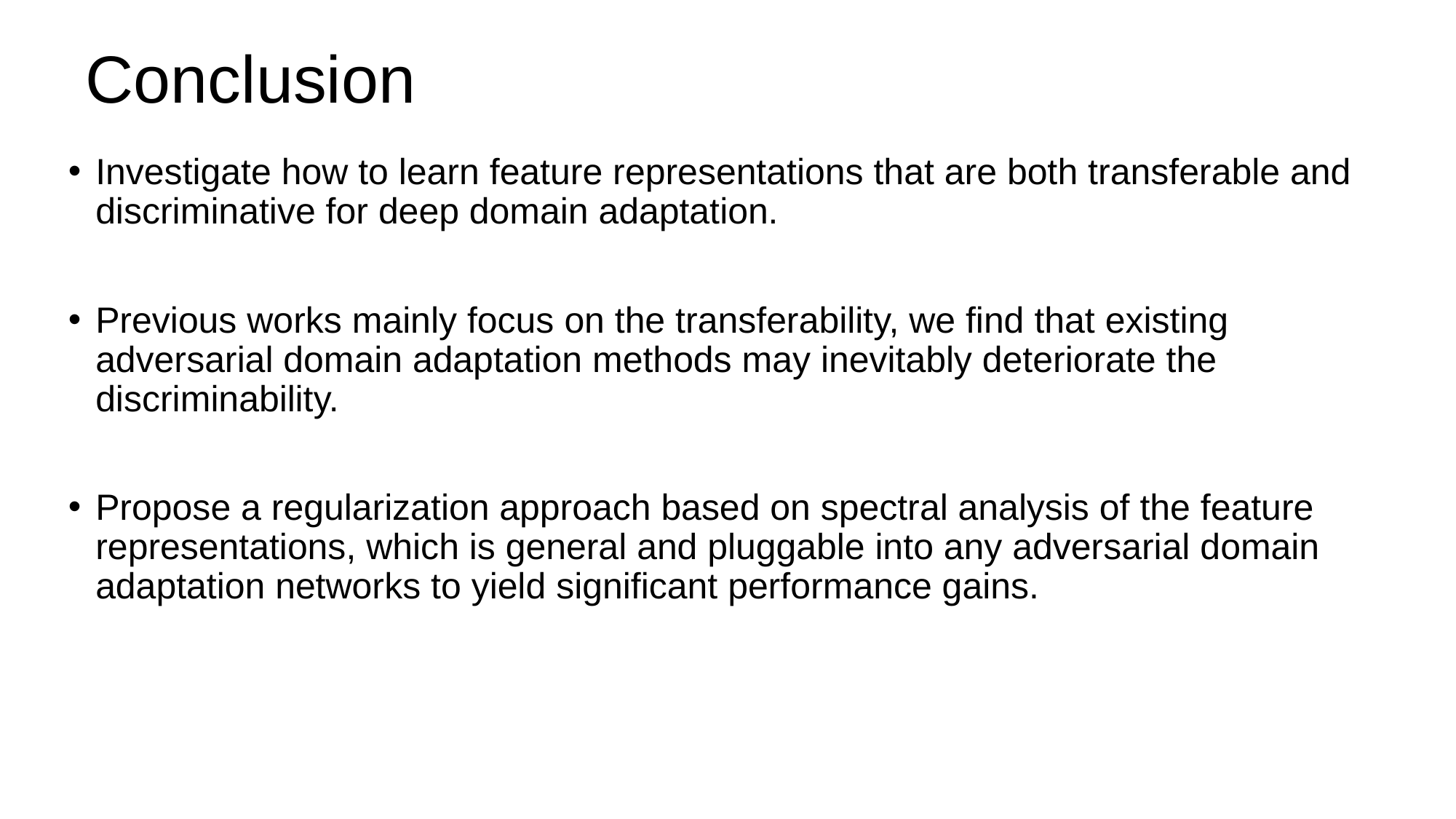

# Conclusion
Investigate how to learn feature representations that are both transferable and discriminative for deep domain adaptation.

Previous works mainly focus on the transferability, we find that existing adversarial domain adaptation methods may inevitably deteriorate the discriminability.

Propose a regularization approach based on spectral analysis of the feature representations, which is general and pluggable into any adversarial domain adaptation networks to yield significant performance gains.